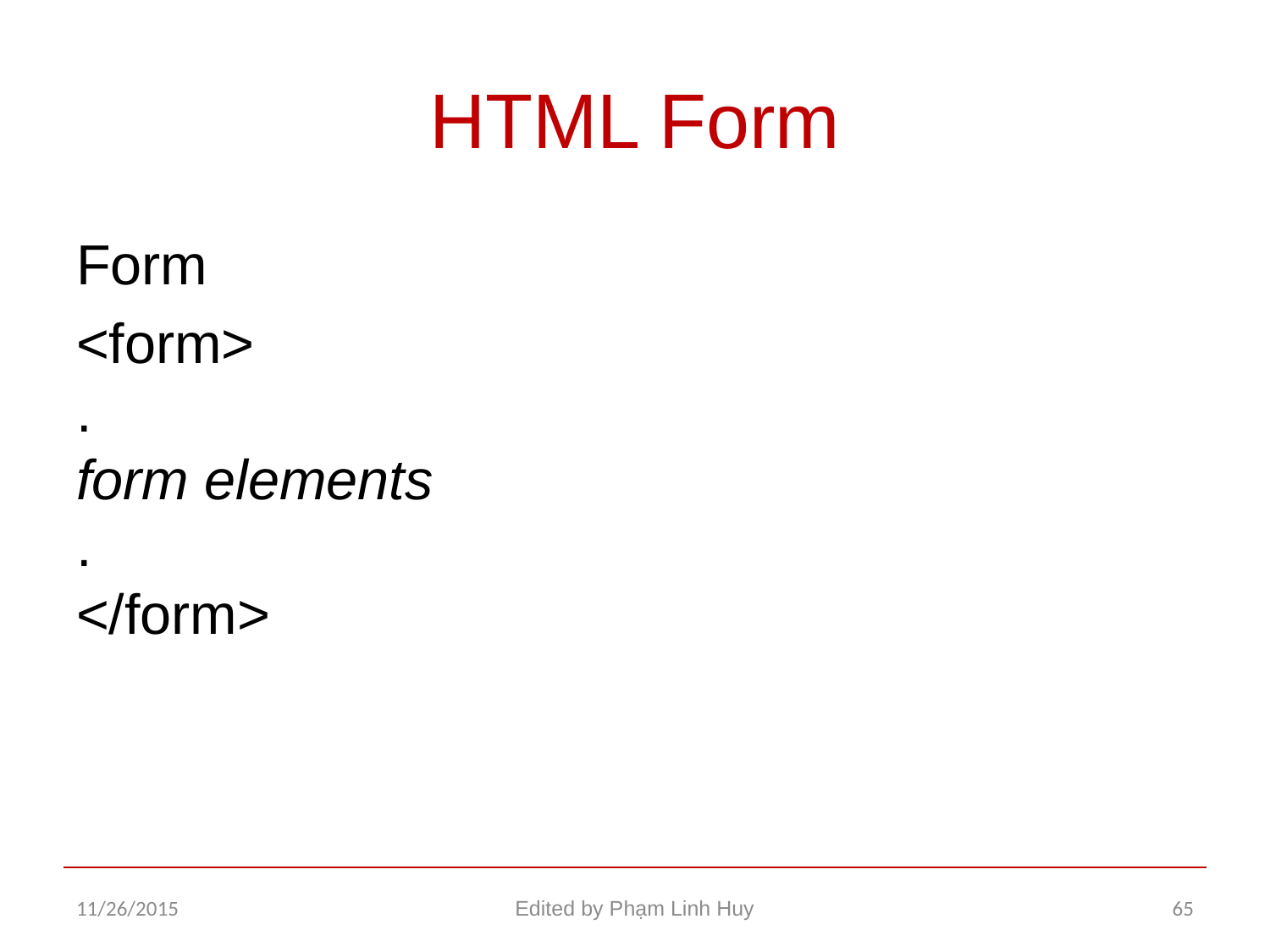

# HTML Form
Form
<form>
.
form elements
.
</form>
11/26/2015
Edited by Phạm Linh Huy
65